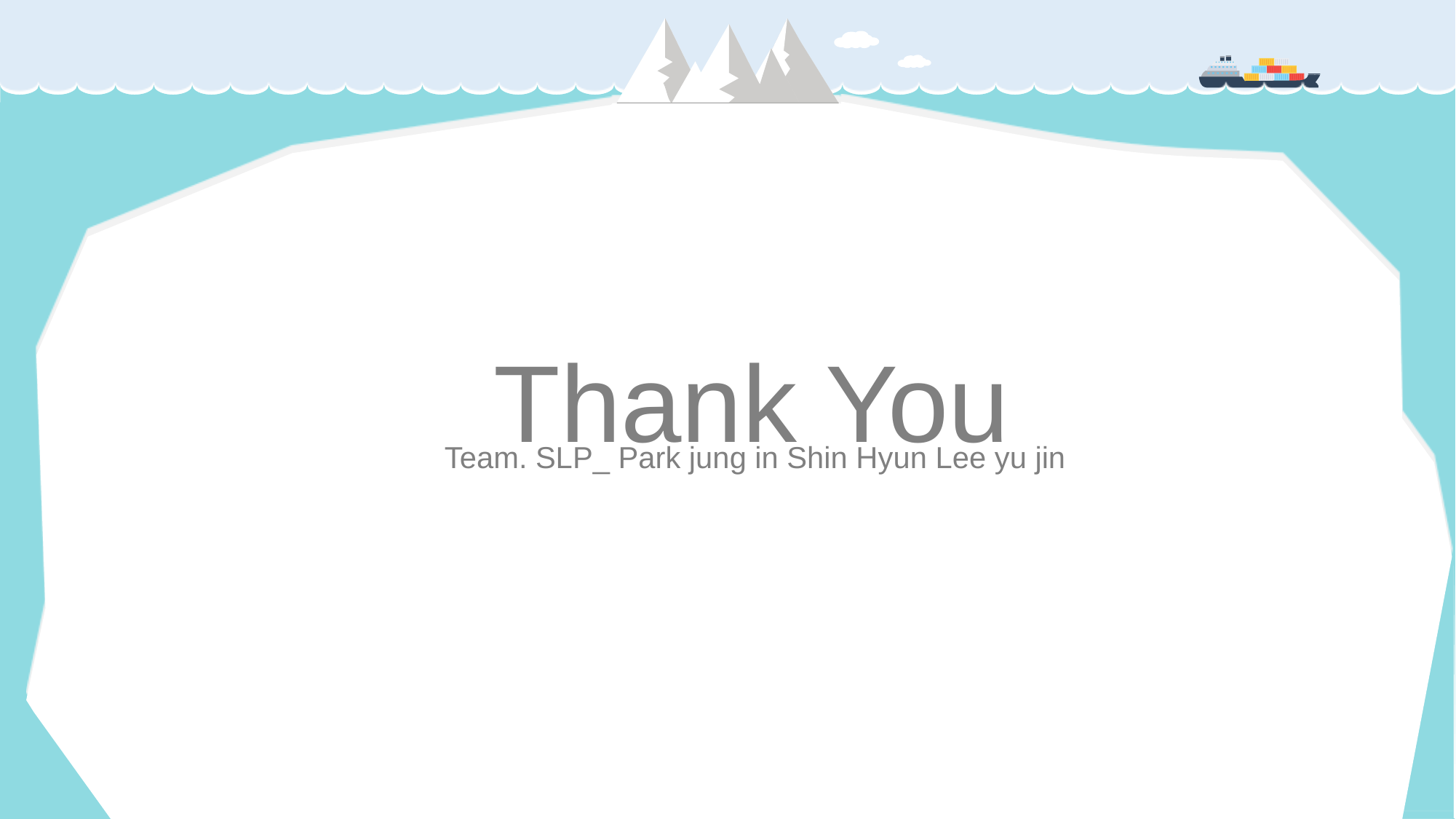

Thank You
Team. SLP_ Park jung in Shin Hyun Lee yu jin